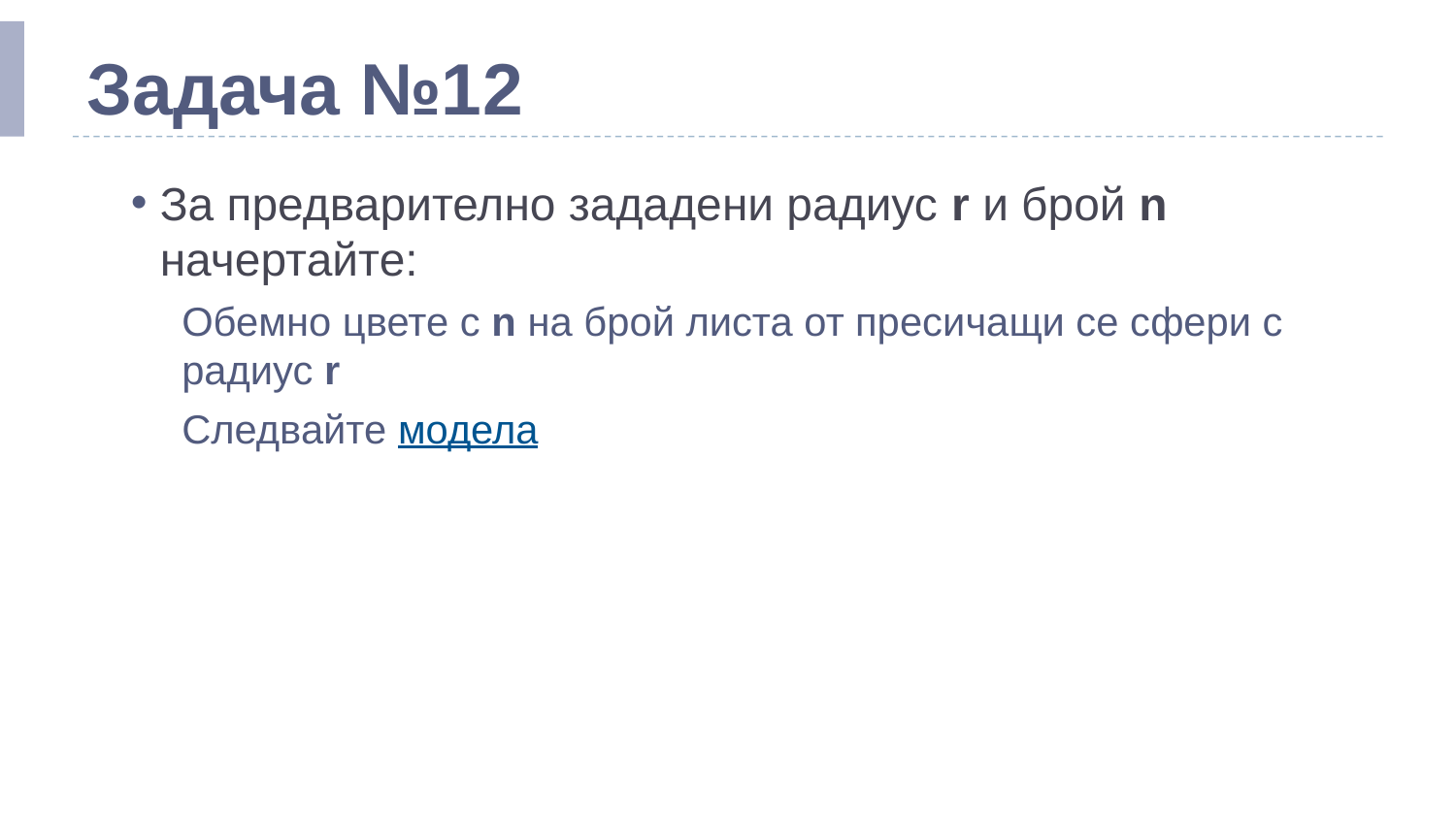

# Задача №12
За предварително зададени радиус r и брой n начертайте:
Обемно цвете с n на брой листа от пресичащи се сфери с радиус r
Следвайте модела